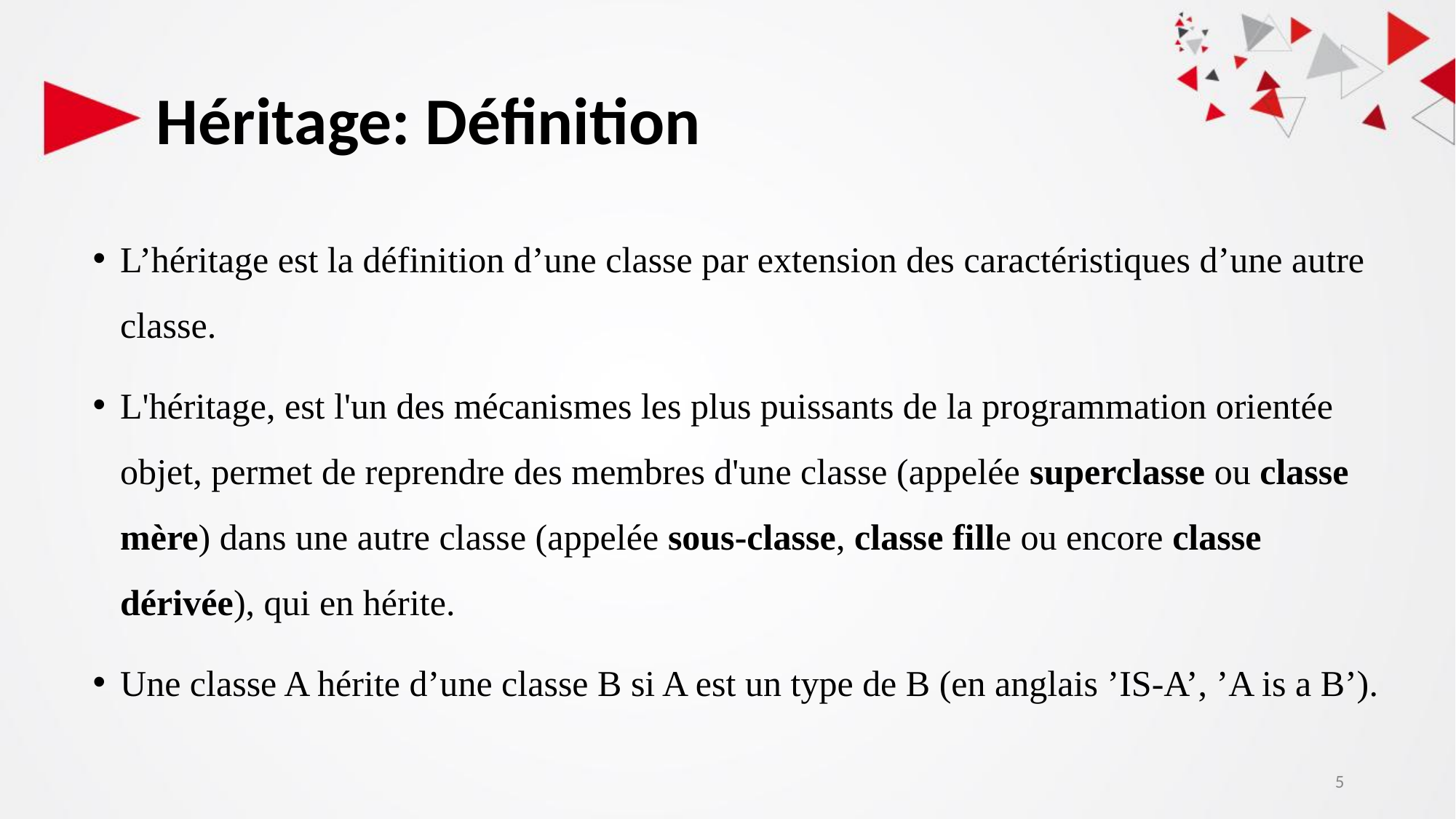

# Héritage: Définition
L’héritage est la définition d’une classe par extension des caractéristiques d’une autre classe.
L'héritage, est l'un des mécanismes les plus puissants de la programmation orientée objet, permet de reprendre des membres d'une classe (appelée superclasse ou classe mère) dans une autre classe (appelée sous-classe, classe fille ou encore classe dérivée), qui en hérite.
Une classe A hérite d’une classe B si A est un type de B (en anglais ’IS-A’, ’A is a B’).

5